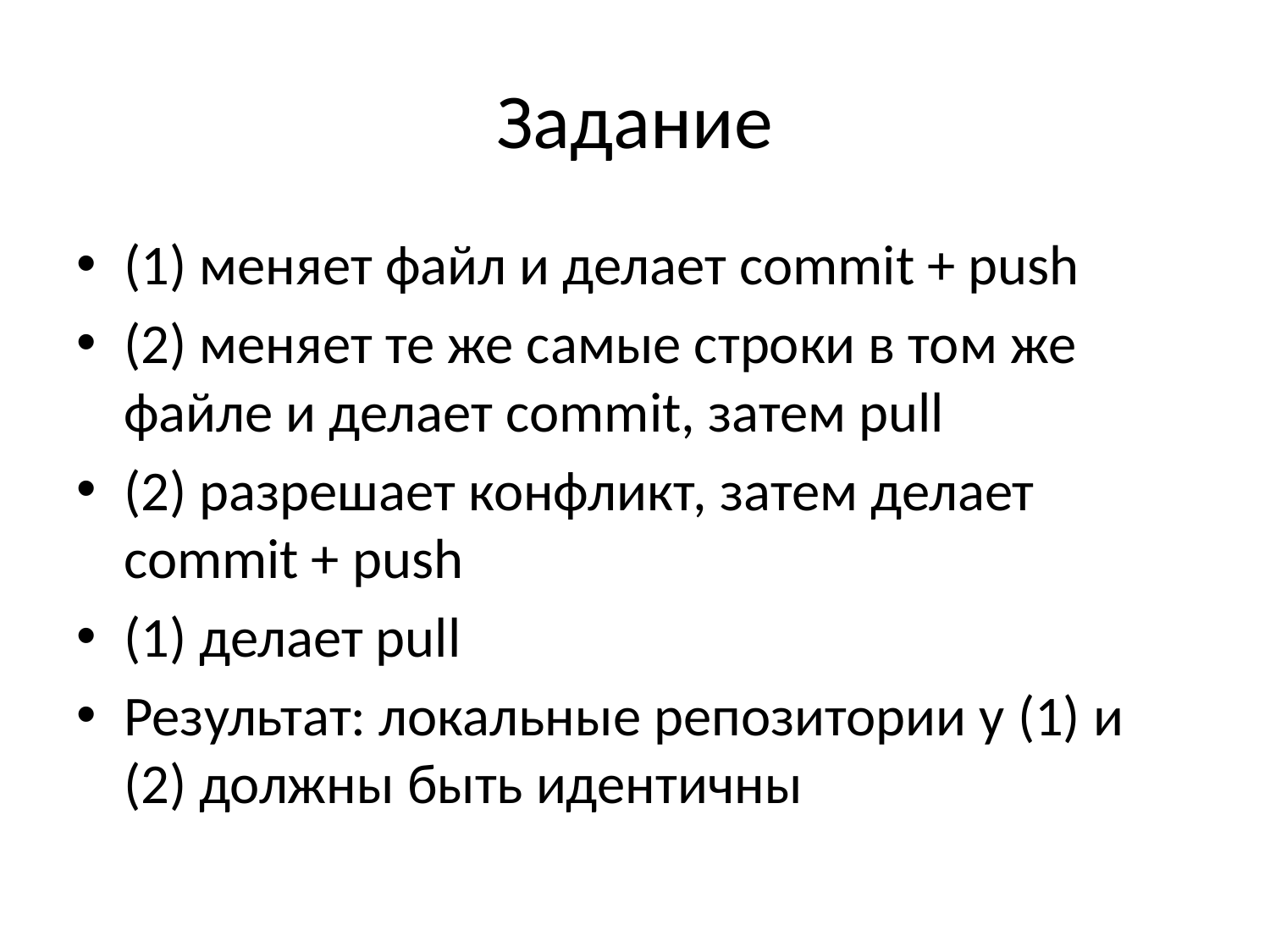

# Задание
(1) меняет файл и делает commit + push
(2) меняет те же самые строки в том же файле и делает commit, затем pull
(2) разрешает конфликт, затем делает commit + push
(1) делает pull
Результат: локальные репозитории у (1) и (2) должны быть идентичны